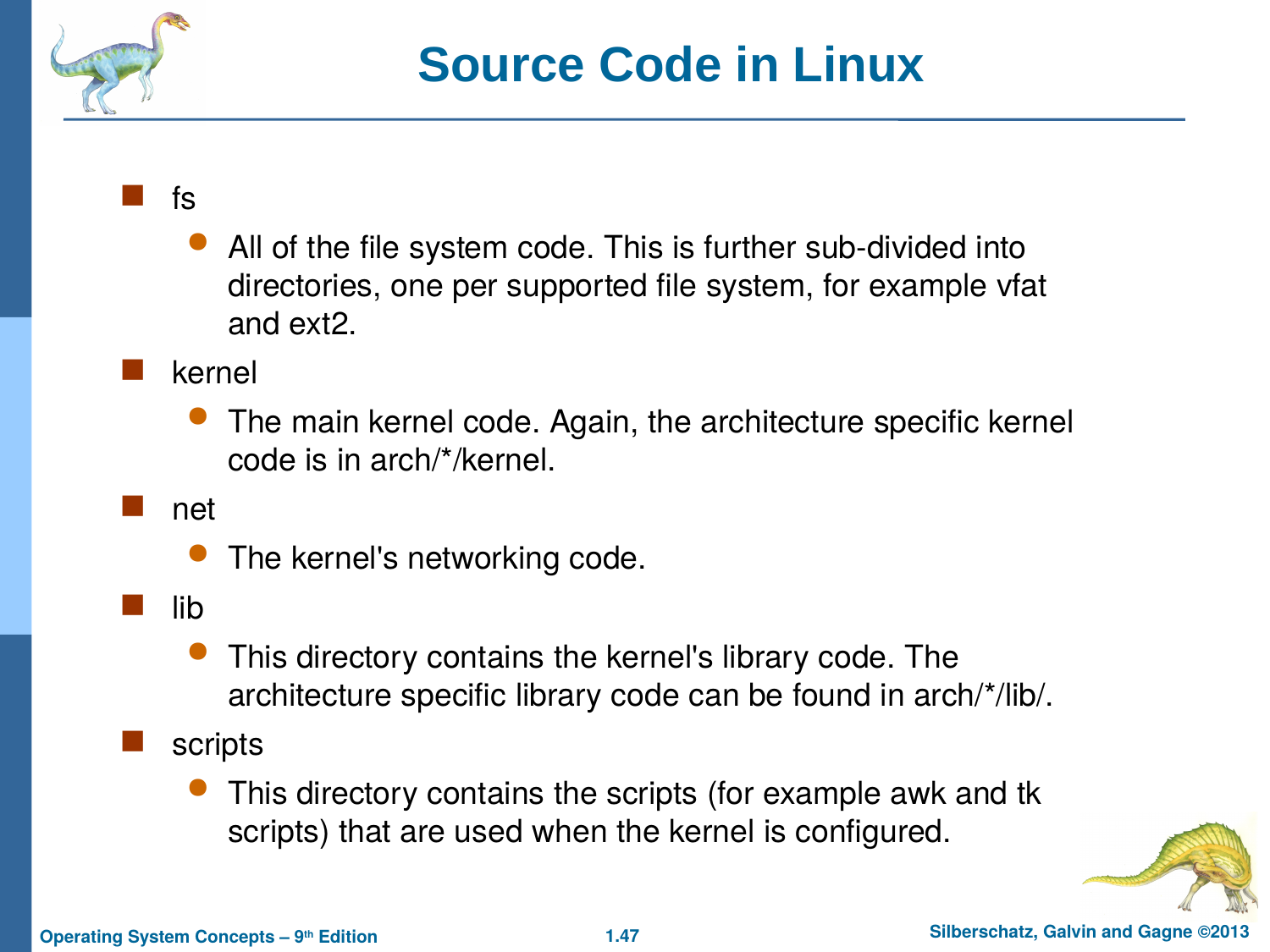

Source Code in Linux
fs
All of the file system code. This is further sub-divided into directories, one per supported file system, for example vfat and ext2.
kernel
The main kernel code. Again, the architecture specific kernel code is in arch/*/kernel.
net
The kernel's networking code.
lib
This directory contains the kernel's library code. The architecture specific library code can be found in arch/*/lib/.
scripts
This directory contains the scripts (for example awk and tk scripts) that are used when the kernel is configured.